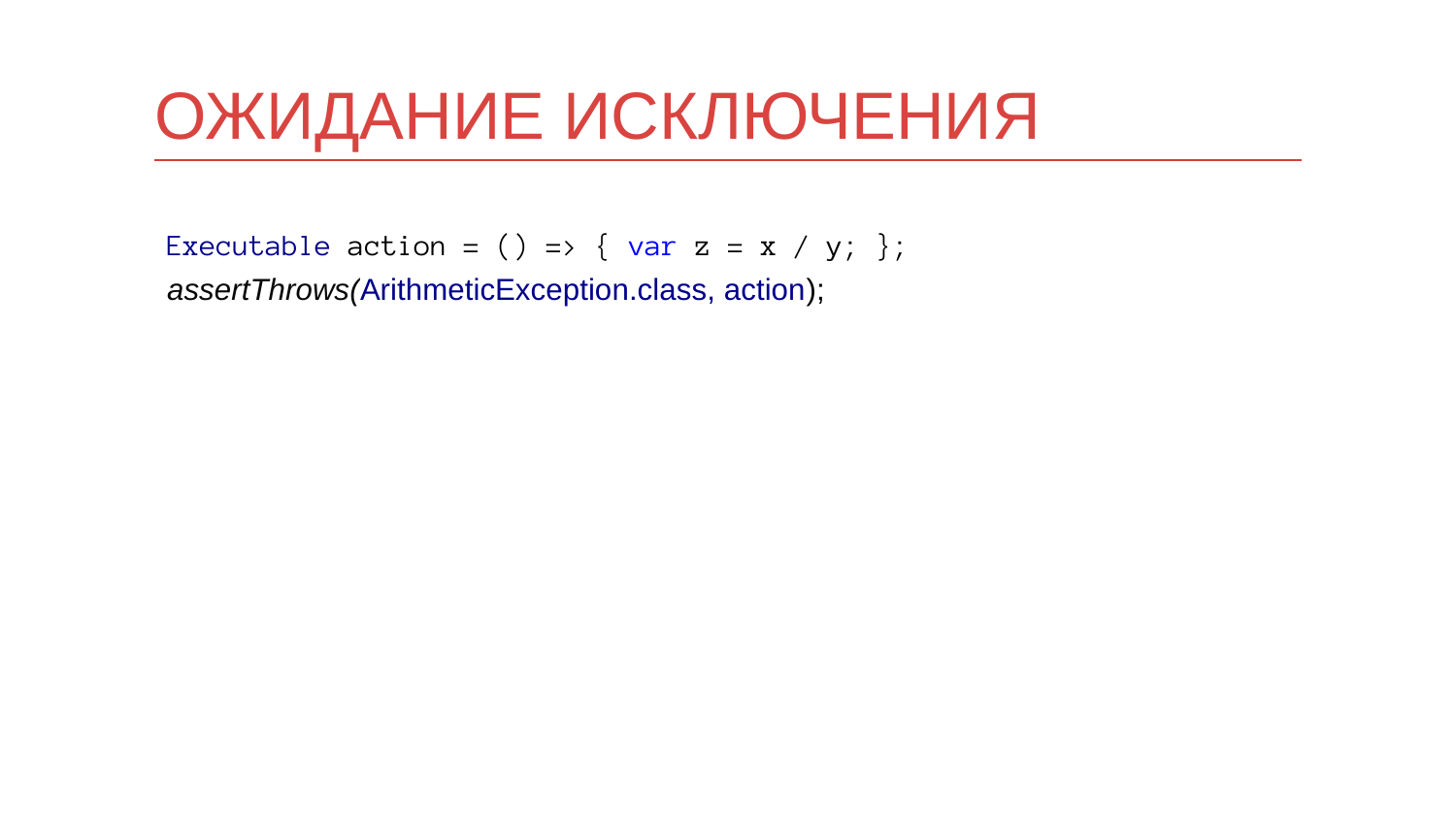

# ОЖИДАНИЕ ИСКЛЮЧЕНИЯ
Executable action = () => { var z = x / y; };
assertThrows(ArithmeticException.class, action);